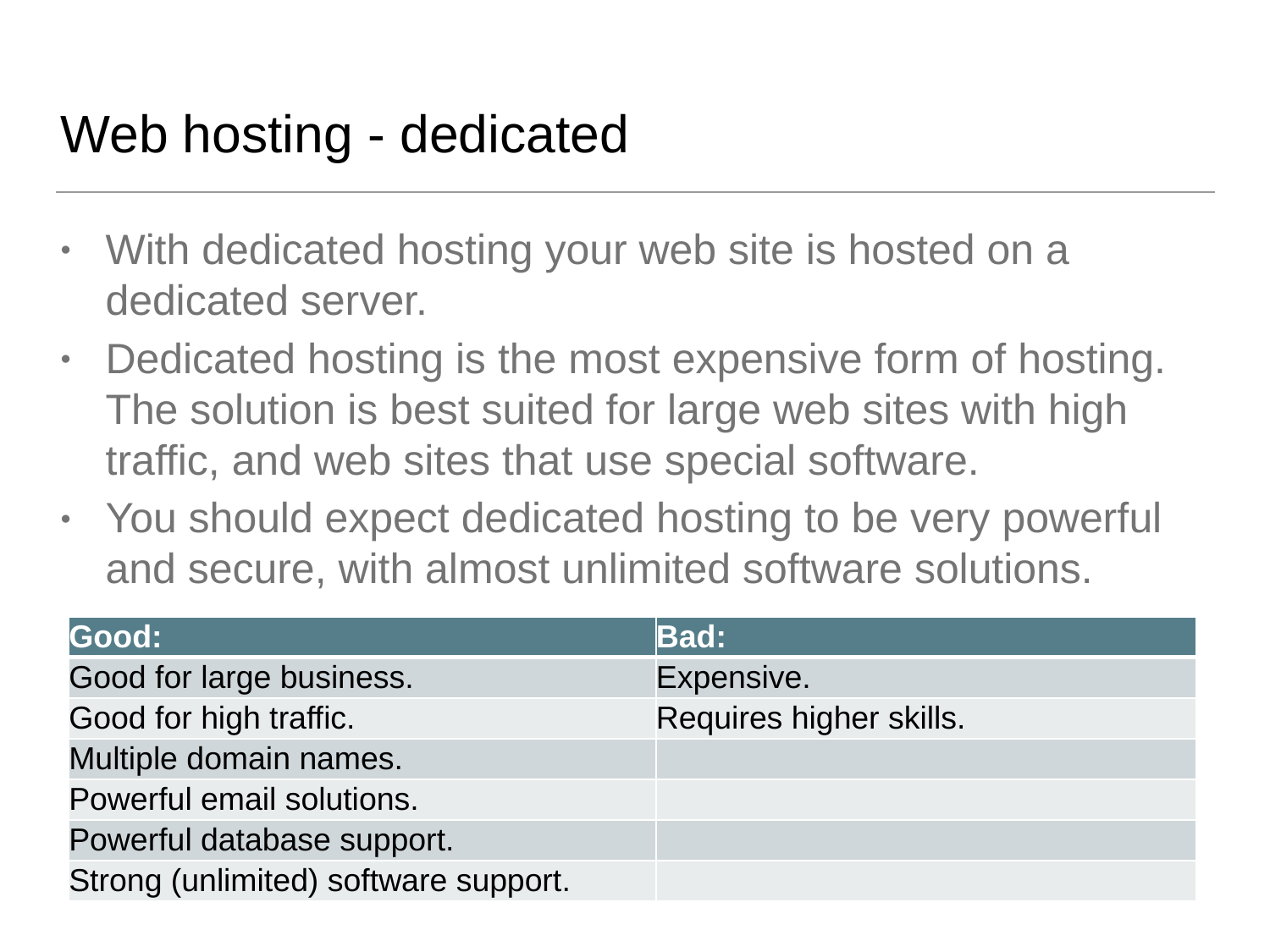

# Web hosting - dedicated
With dedicated hosting your web site is hosted on a dedicated server.
Dedicated hosting is the most expensive form of hosting. The solution is best suited for large web sites with high traffic, and web sites that use special software.
You should expect dedicated hosting to be very powerful and secure, with almost unlimited software solutions.

| Good: | Bad: |
| --- | --- |
| Good for large business. | Expensive. |
| Good for high traffic. | Requires higher skills. |
| Multiple domain names. |  |
| Powerful email solutions. |  |
| Powerful database support. |  |
| Strong (unlimited) software support. |  |